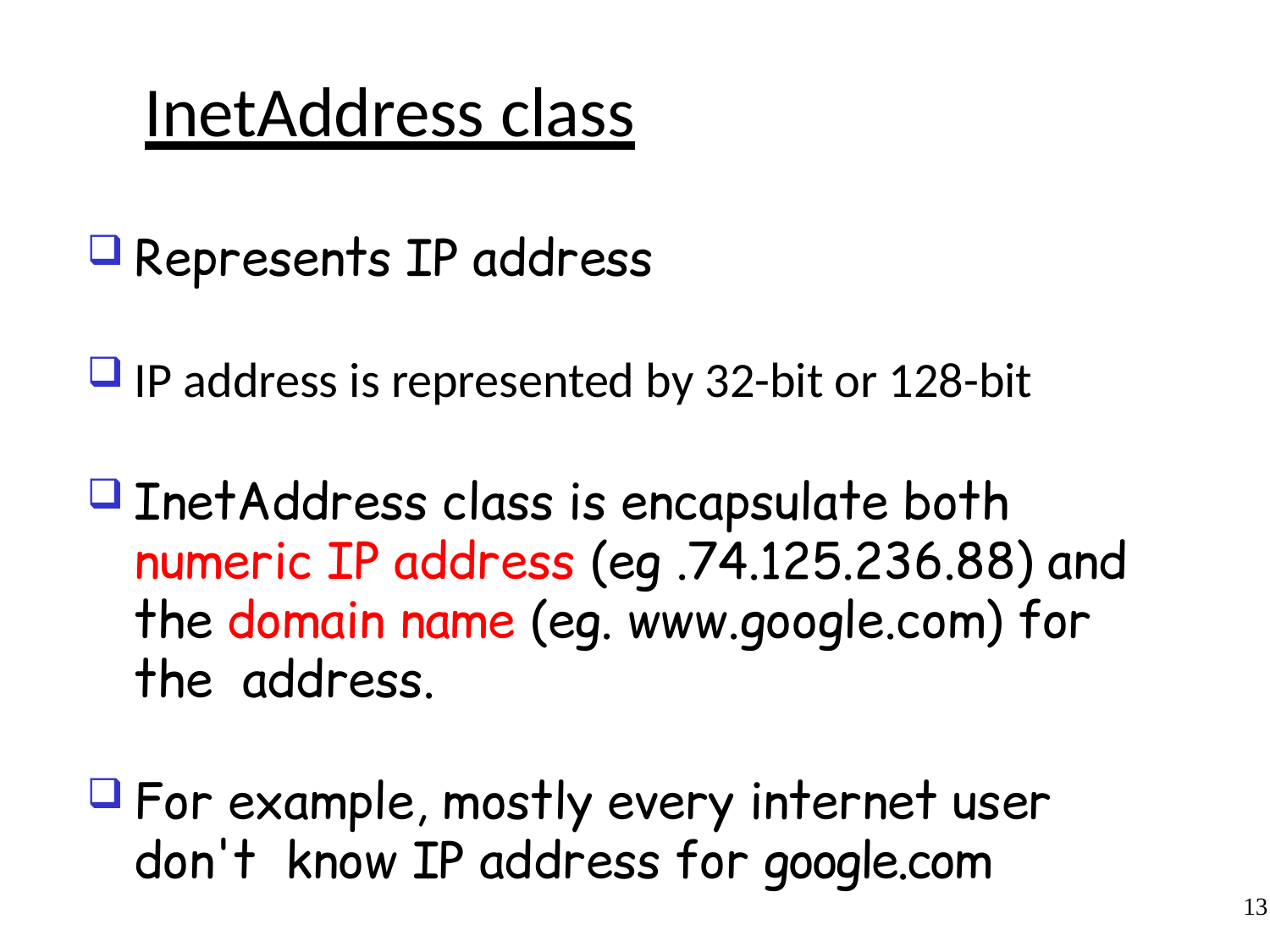

# InetAddress class
Represents IP address

IP address is represented by 32-bit or 128-bit

InetAddress class is encapsulate both  numeric IP address (eg .74.125.236.88) and  the domain name (eg. www.google.com) for the  address.

For example, mostly every internet user don't  know IP address for google.com

13